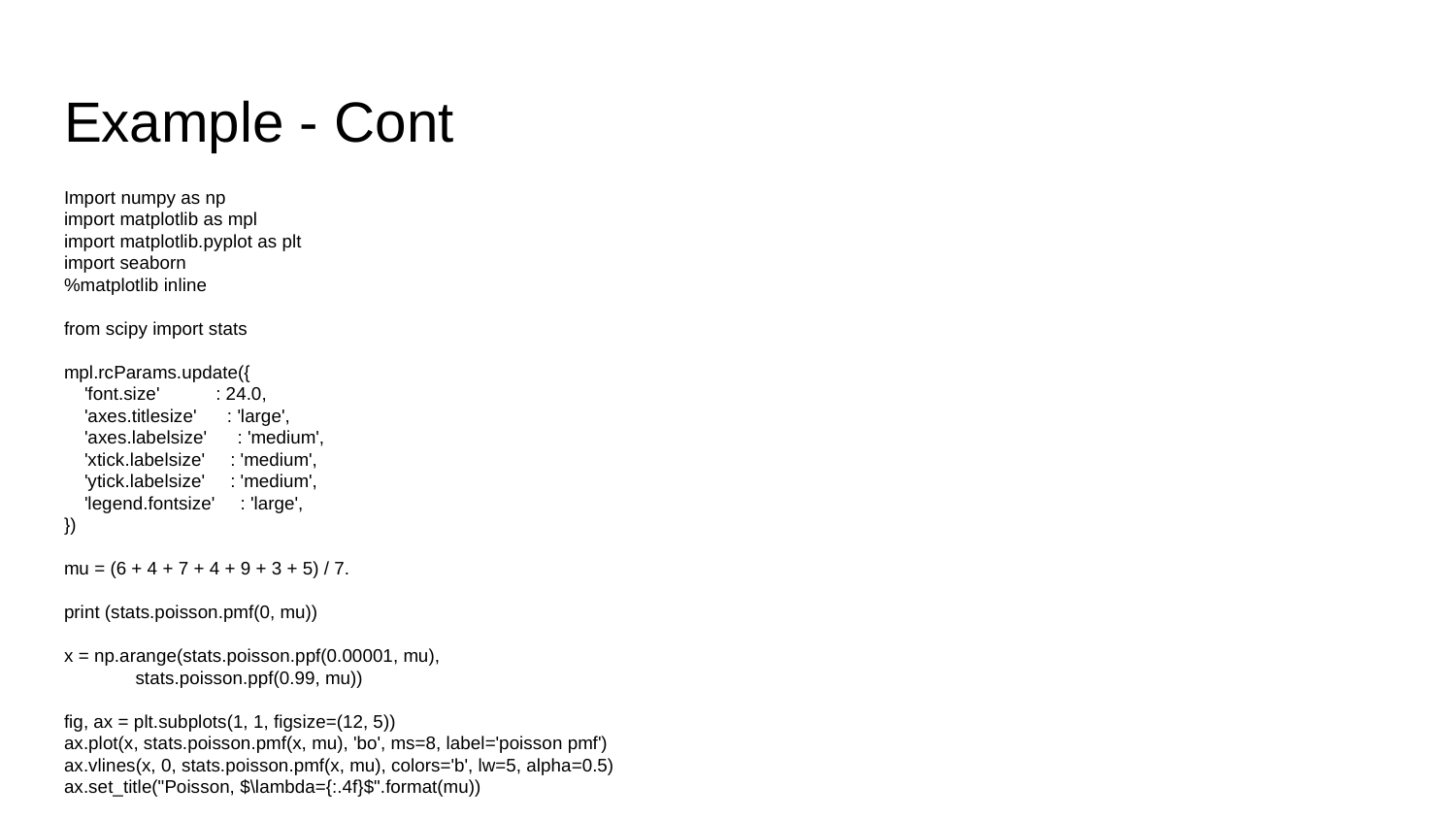

# Example - Cont
Import numpy as np
import matplotlib as mpl
import matplotlib.pyplot as plt
import seaborn
%matplotlib inline

from scipy import stats

mpl.rcParams.update({
    'font.size'           : 24.0,
    'axes.titlesize'      : 'large',
    'axes.labelsize'      : 'medium',
    'xtick.labelsize'     : 'medium',
    'ytick.labelsize'     : 'medium',
    'legend.fontsize'     : 'large',
})

mu = (6 + 4 + 7 + 4 + 9 + 3 + 5) / 7.

print (stats.poisson.pmf(0, mu))

x = np.arange(stats.poisson.ppf(0.00001, mu),
              stats.poisson.ppf(0.99, mu))

fig, ax = plt.subplots(1, 1, figsize=(12, 5))
ax.plot(x, stats.poisson.pmf(x, mu), 'bo', ms=8, label='poisson pmf')
ax.vlines(x, 0, stats.poisson.pmf(x, mu), colors='b', lw=5, alpha=0.5)
ax.set_title("Poisson, $\lambda={:.4f}$".format(mu))